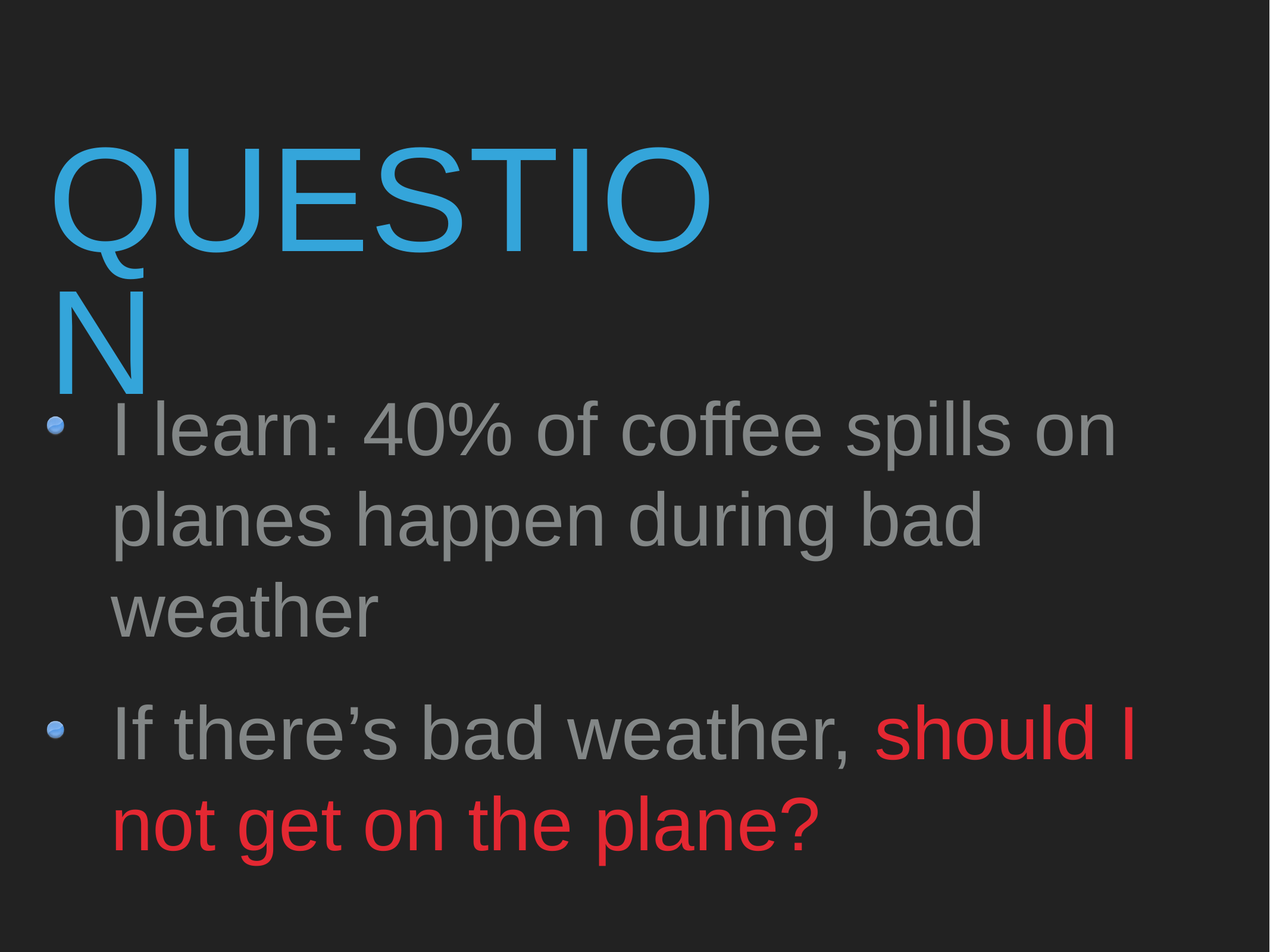

# Question
I learn: 40% of coffee spills on planes happen during bad weather
If there’s bad weather, should I not get on the plane?